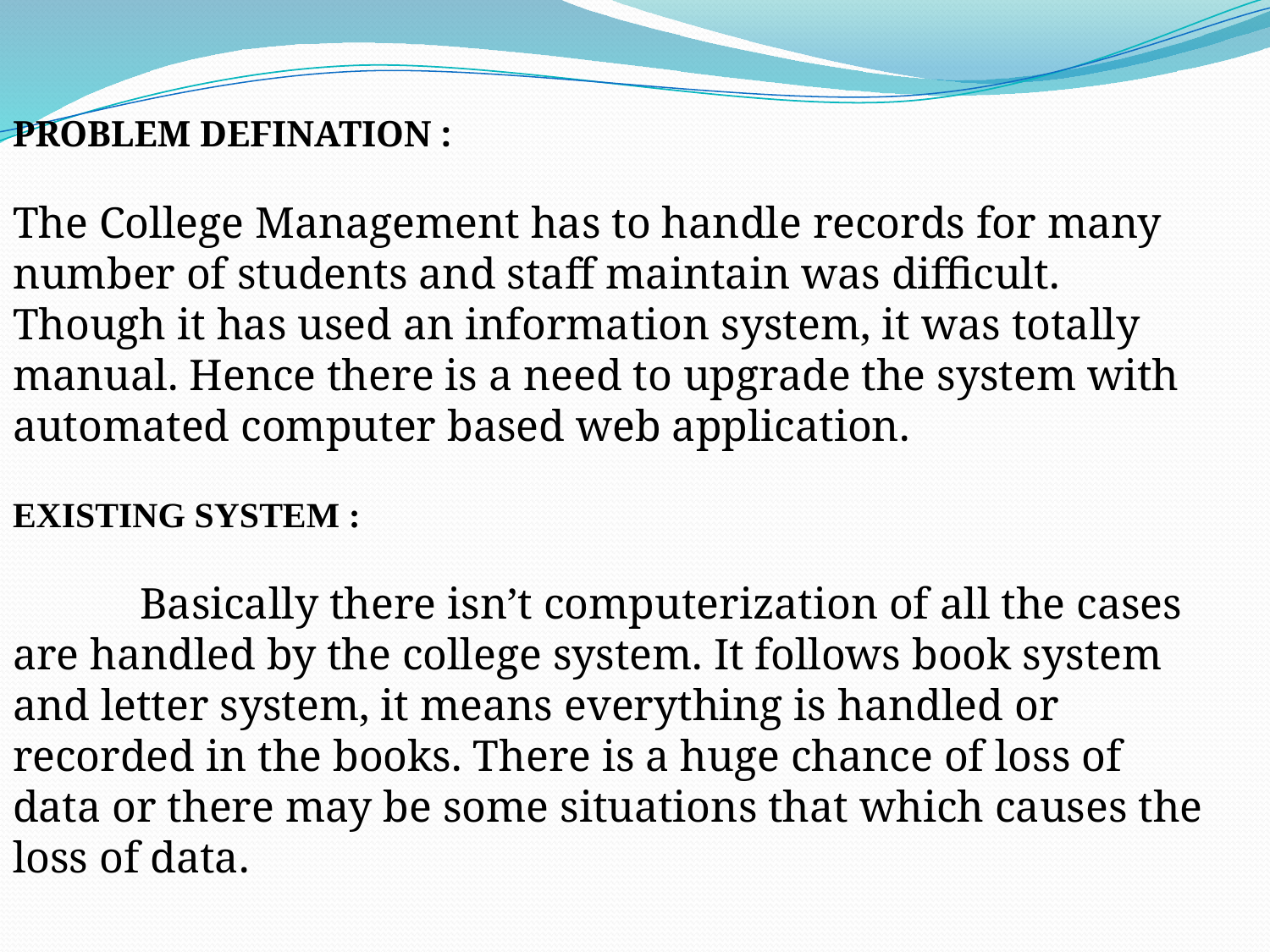

PROBLEM DEFINATION :

The College Management has to handle records for many number of students and staff maintain was difficult. Though it has used an information system, it was totally manual. Hence there is a need to upgrade the system with automated computer based web application.

EXISTING SYSTEM :

	Basically there isn’t computerization of all the cases are handled by the college system. It follows book system and letter system, it means everything is handled or recorded in the books. There is a huge chance of loss of data or there may be some situations that which causes the loss of data.